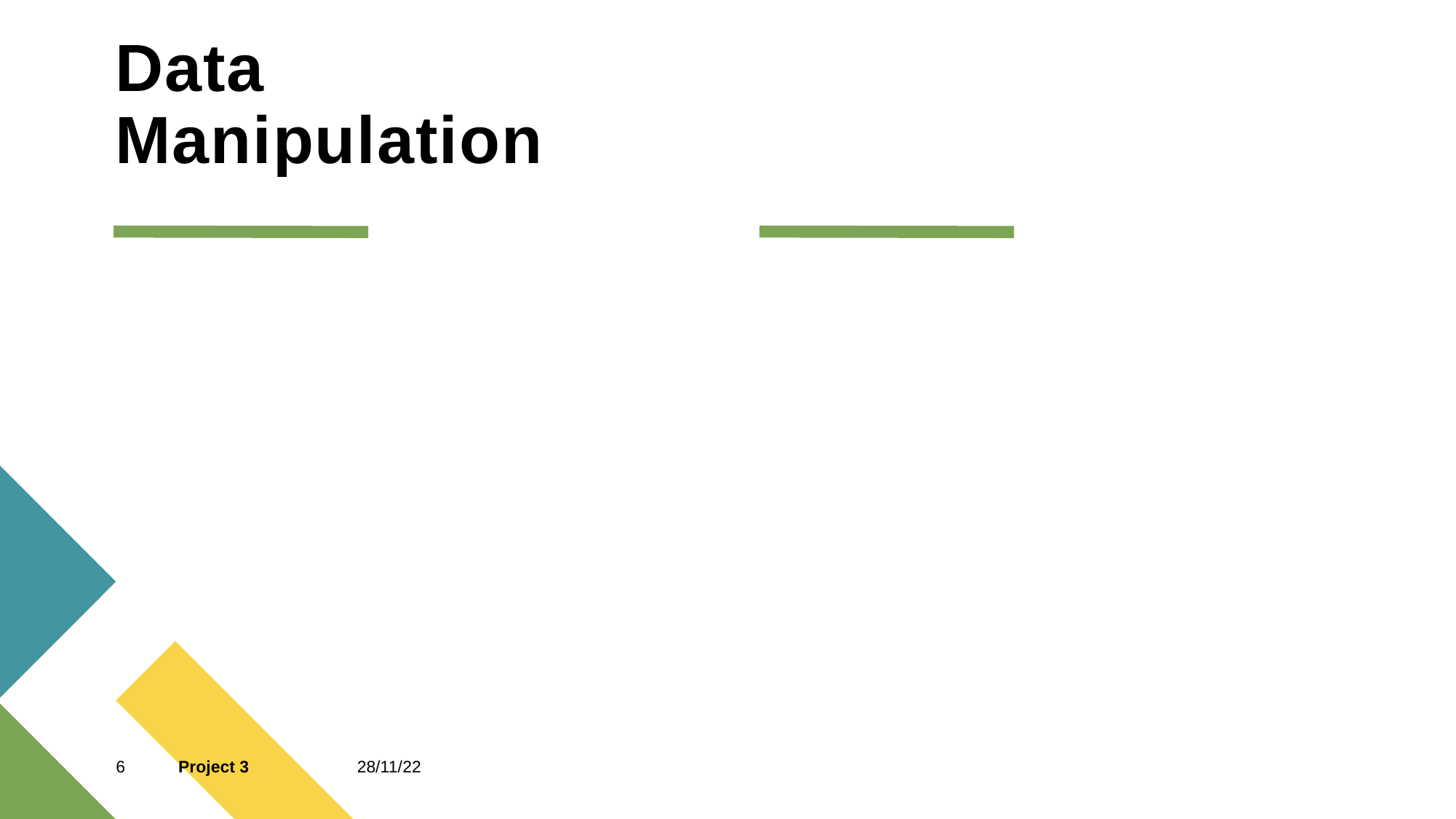

# Data Manipulation

6
Project 3
28/11/22